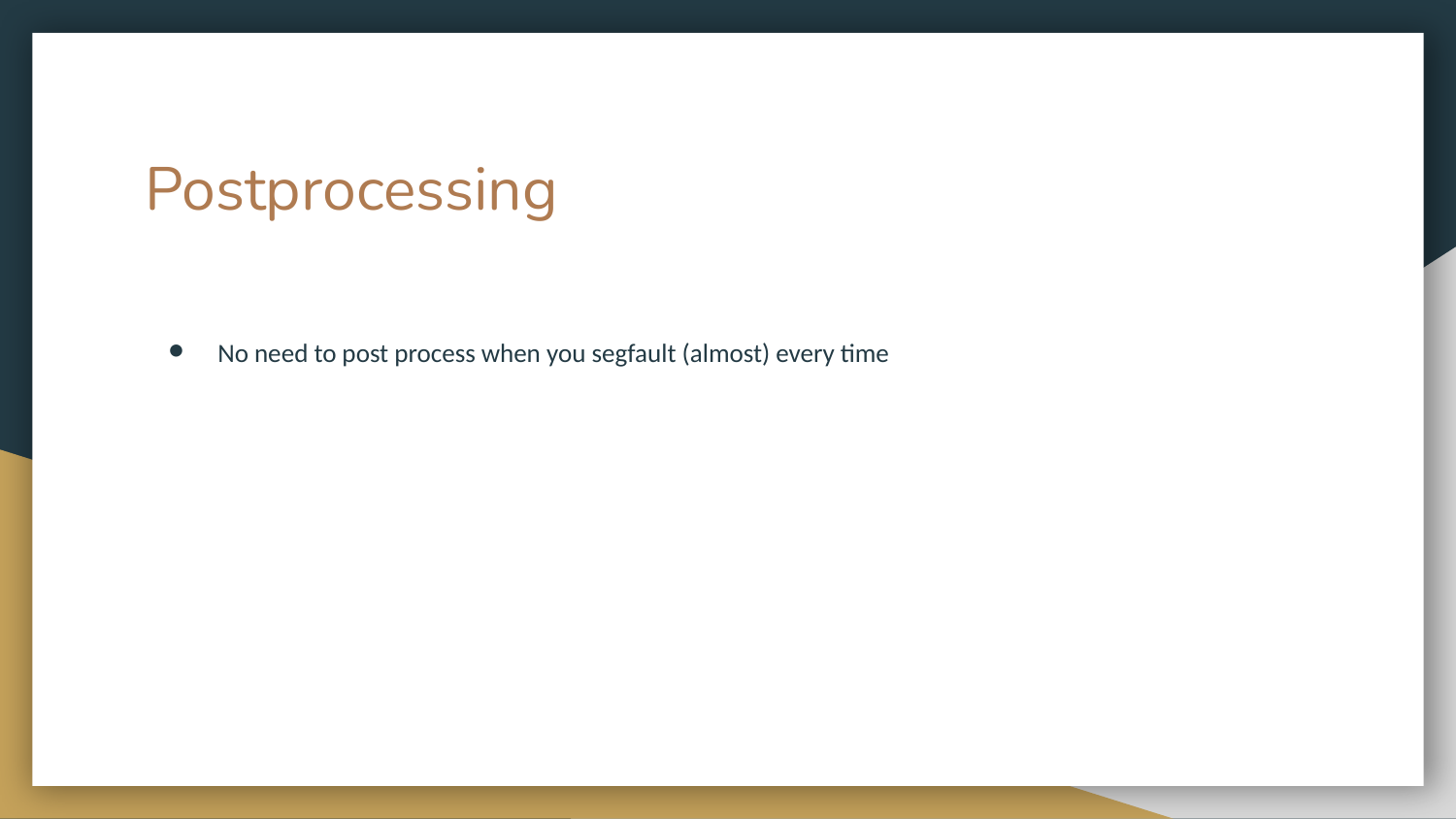

# Postprocessing
No need to post process when you segfault (almost) every time